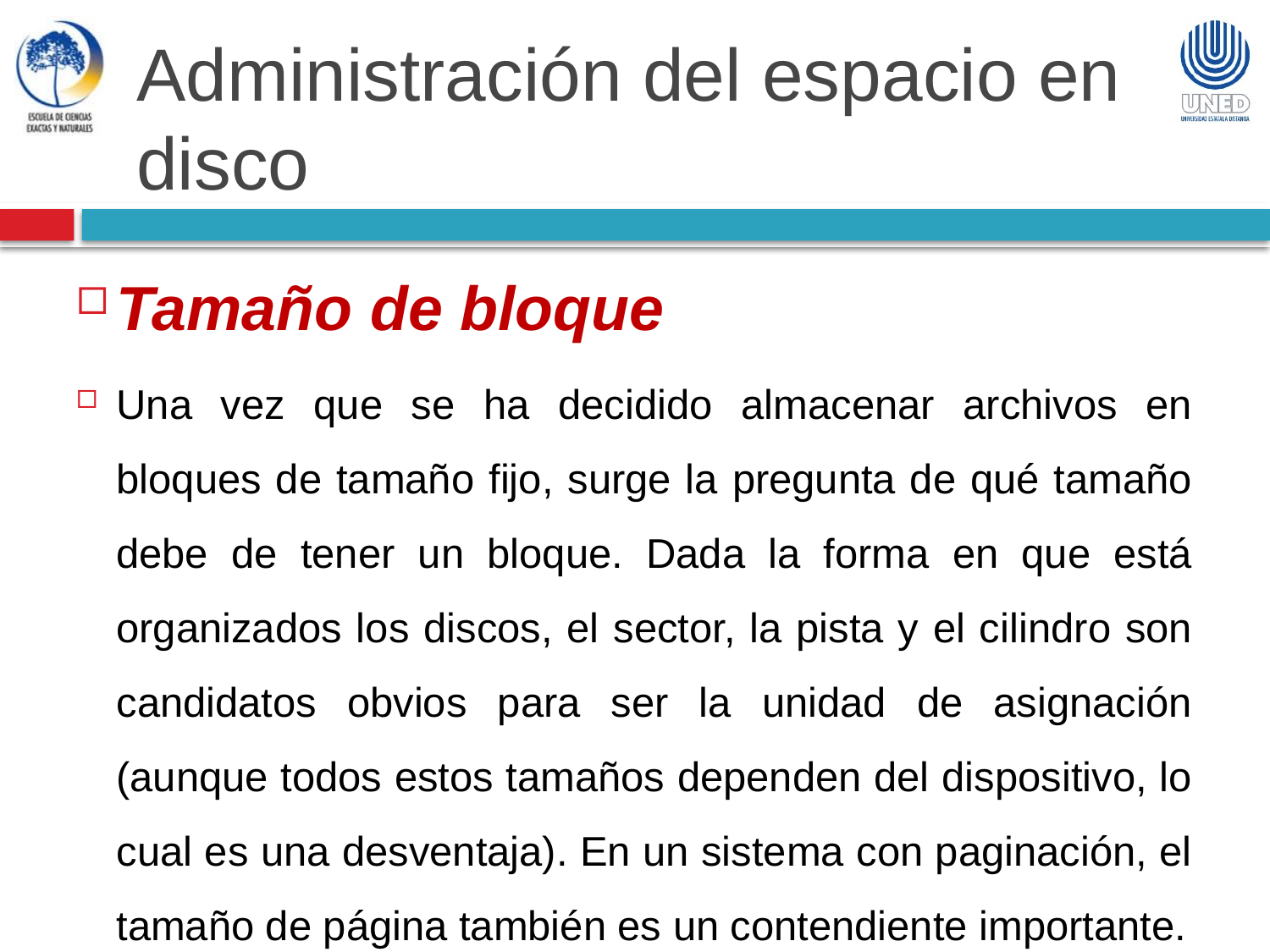

Administración del espacio en disco
Tamaño de bloque
Una vez que se ha decidido almacenar archivos en bloques de tamaño fijo, surge la pregunta de qué tamaño debe de tener un bloque. Dada la forma en que está organizados los discos, el sector, la pista y el cilindro son candidatos obvios para ser la unidad de asignación (aunque todos estos tamaños dependen del dispositivo, lo cual es una desventaja). En un sistema con paginación, el tamaño de página también es un contendiente importante.